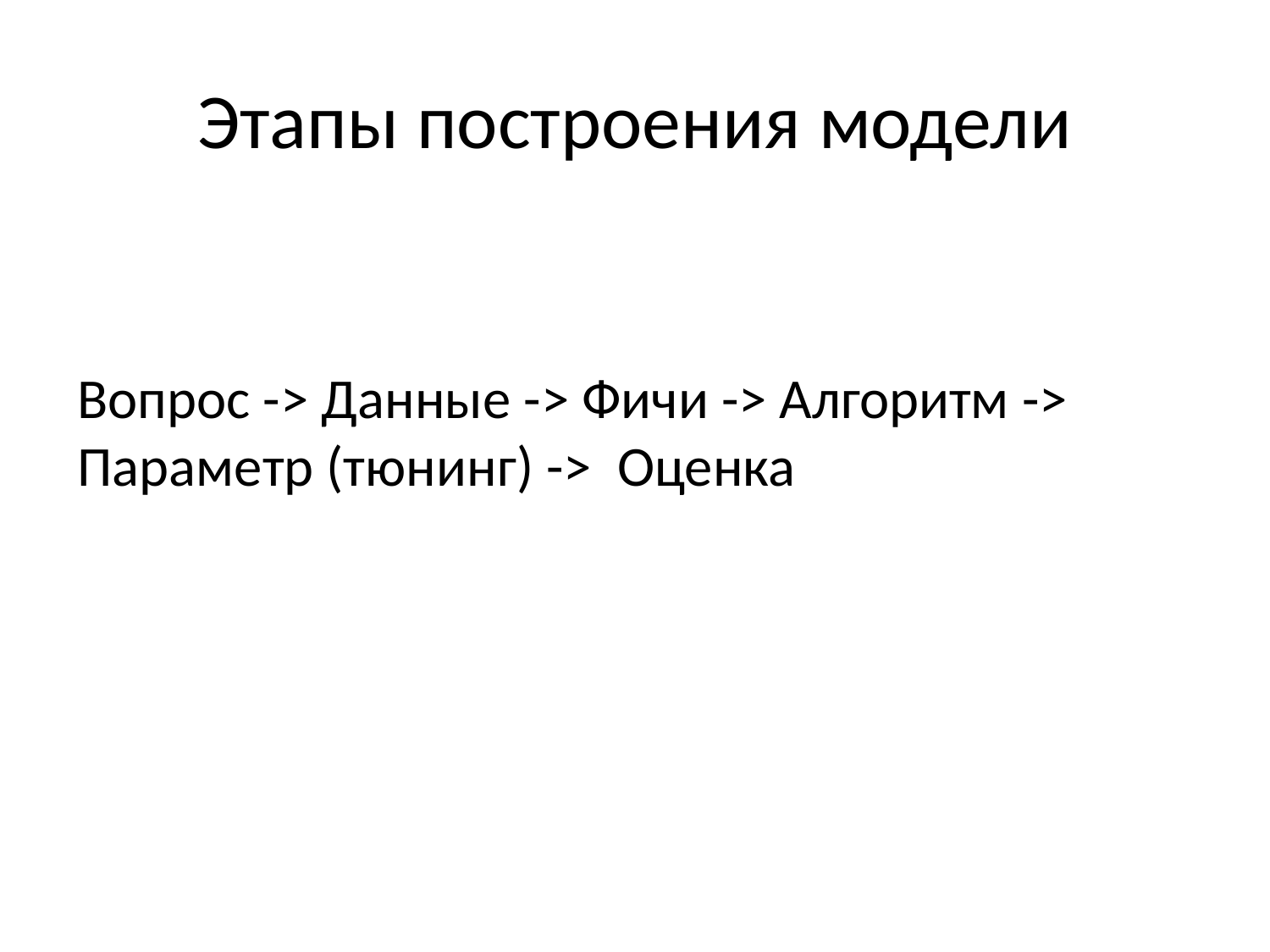

Этапы построения модели
Вопрос -> Данные -> Фичи -> Алгоритм -> Параметр (тюнинг) ->  Оценка